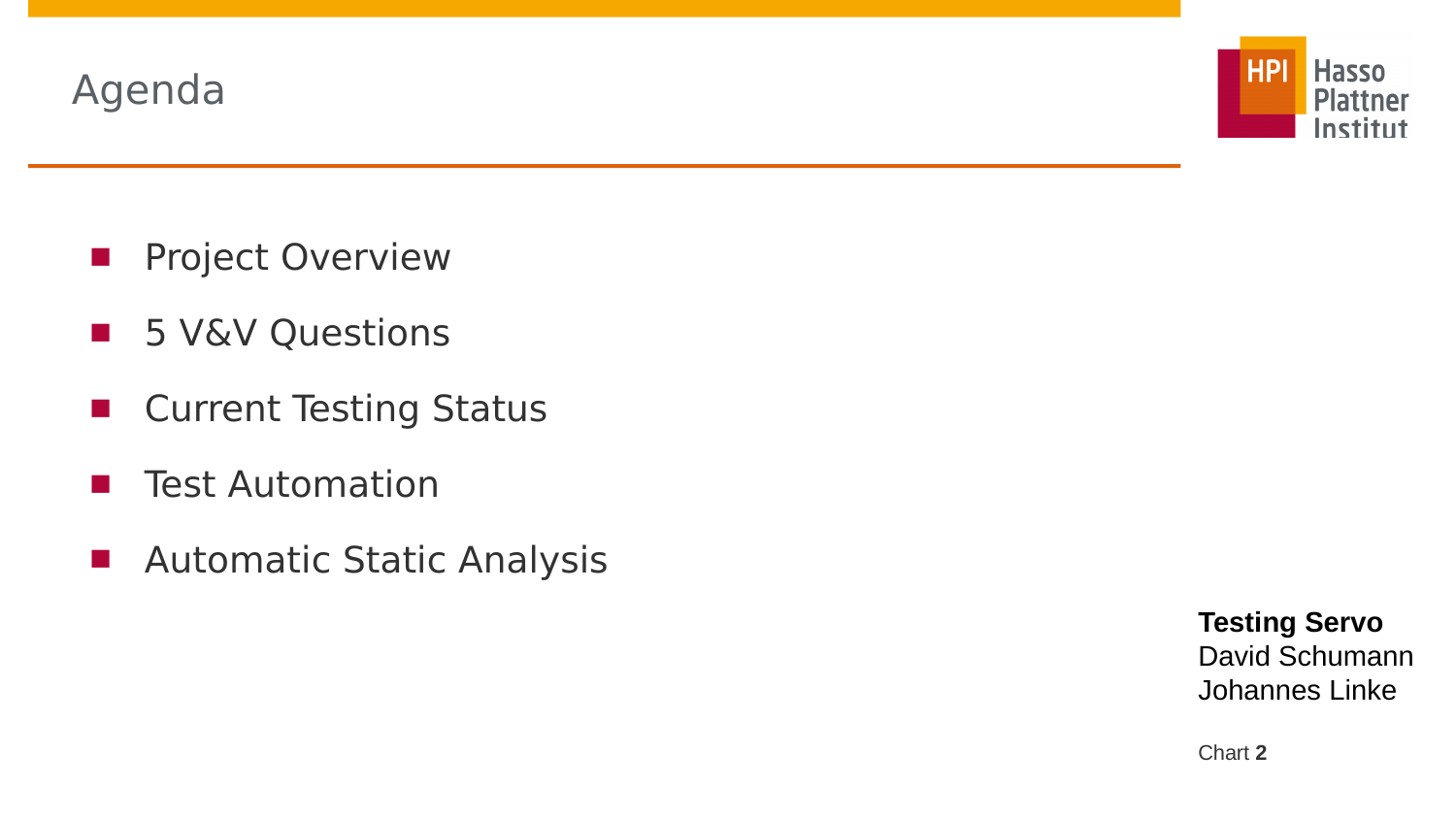

# Agenda
Project Overview
5 V&V Questions
Current Testing Status
Test Automation
Automatic Static Analysis
Testing Servo
David Schumann
Johannes Linke

Chart 2